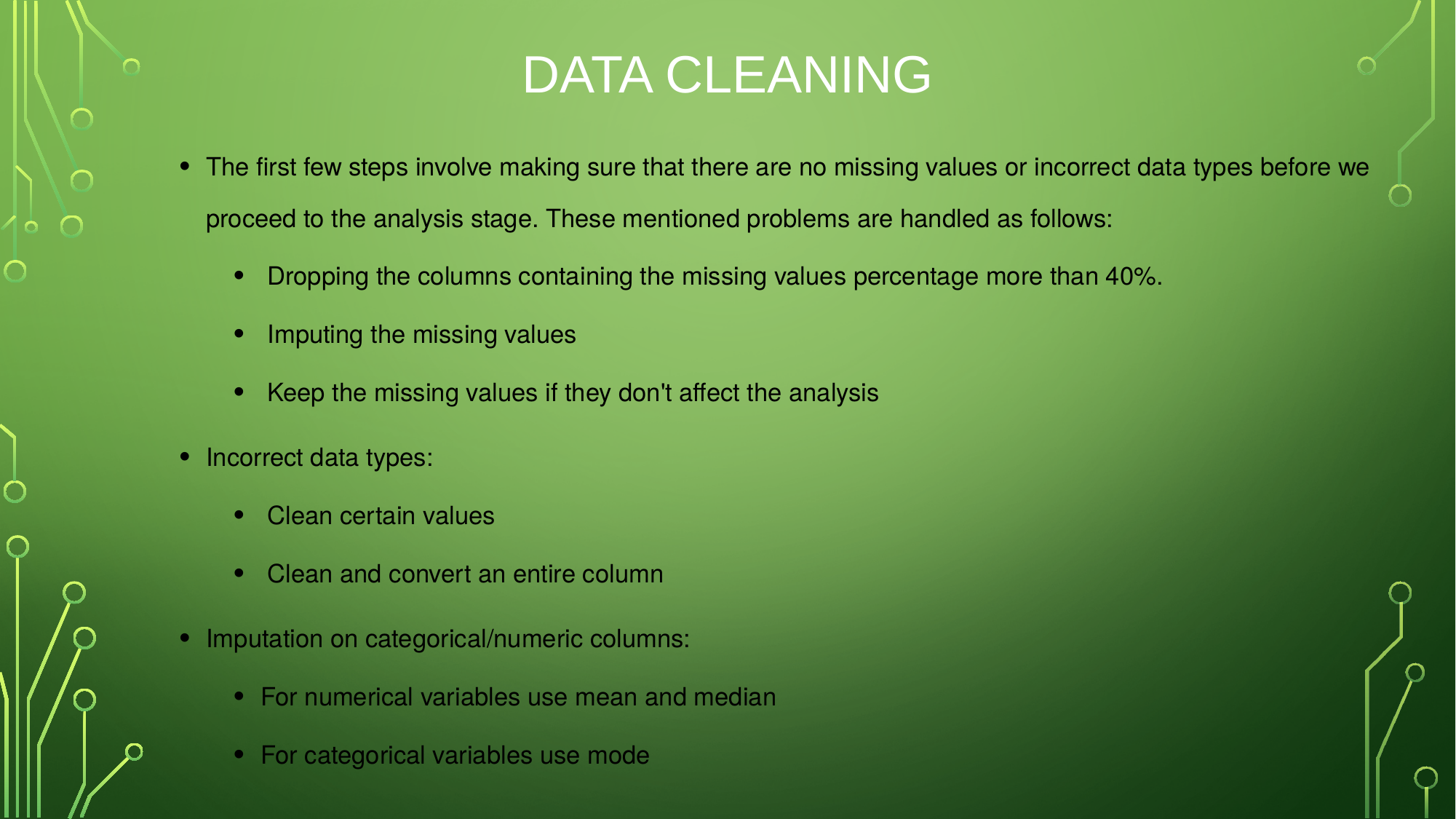

# DATA CLEANING
The first few steps involve making sure that there are no missing values or incorrect data types before we proceed to the analysis stage. These mentioned problems are handled as follows:
Dropping the columns containing the missing values percentage more than 40%.
Imputing the missing values
Keep the missing values if they don't affect the analysis
Incorrect data types:
Clean certain values
Clean and convert an entire column
Imputation on categorical/numeric columns:
For numerical variables use mean and median
For categorical variables use mode